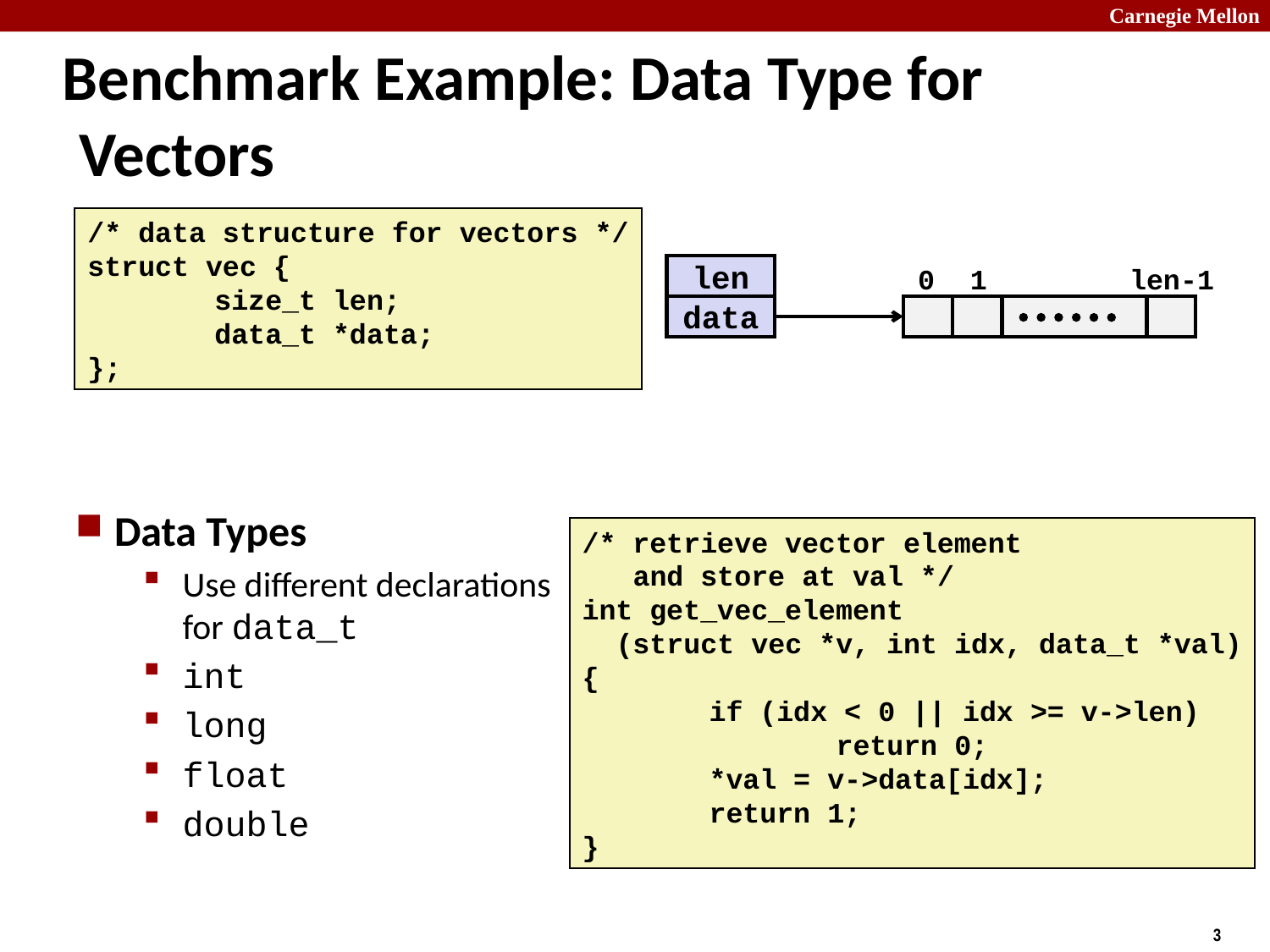

# Benchmark Example: Data Type for Vectors
/* data structure for vectors */
struct vec {
	size_t len;
	data_t *data;
};
1
len-1
0
len
data

 Data Types
Use different declarations for data_t
int
long
float
double
/* retrieve vector element
   and store at val */
int get_vec_element
  (struct vec *v, int idx, data_t *val)
{
	if (idx < 0 || idx >= v->len)
		return 0;
	*val = v->data[idx];
	return 1;
}